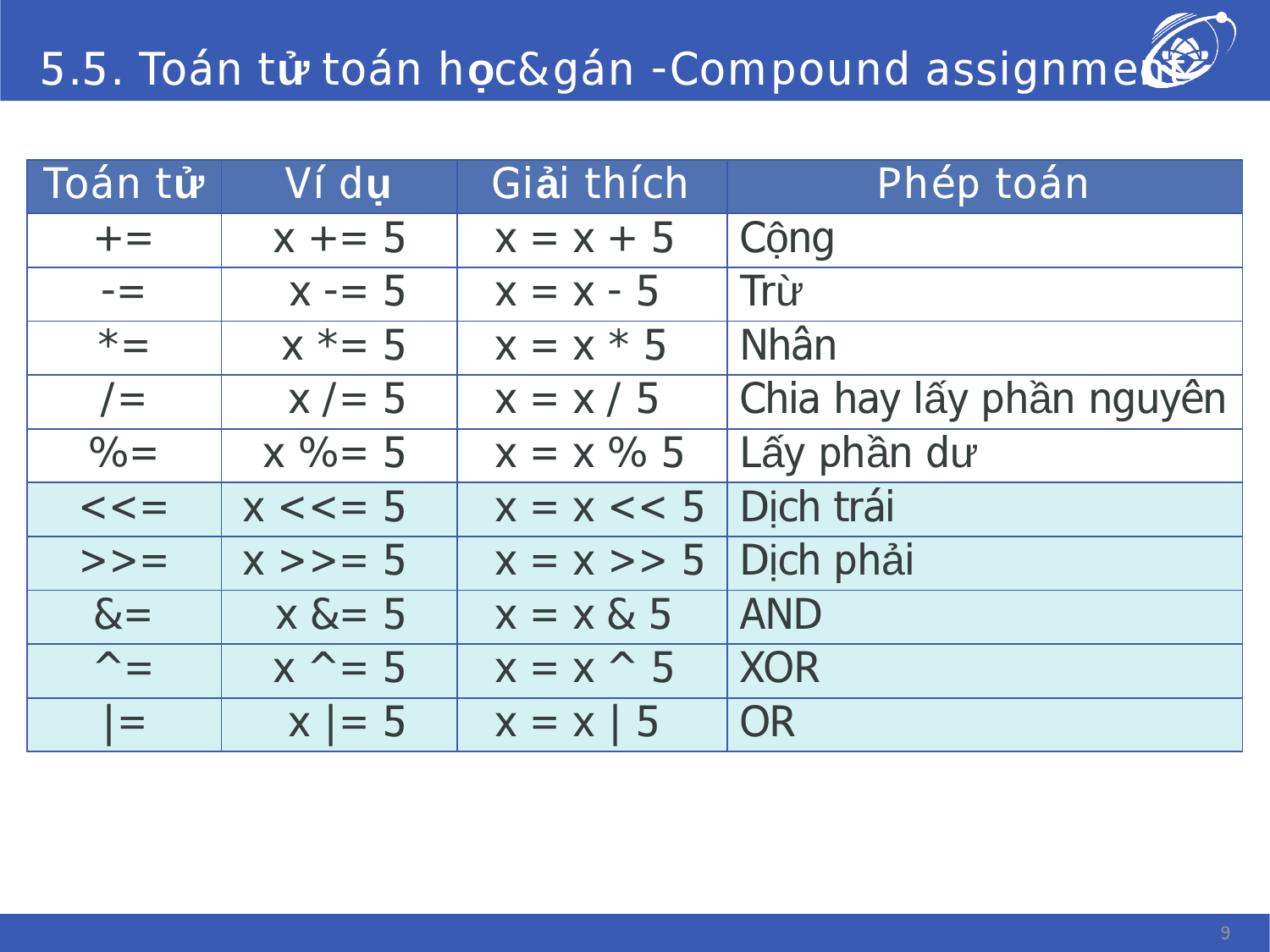

# 5.5. Toán tử toán học&gán -Compound assignment
| Toán tử | Ví dụ | Giải thích | Phép toán |
| --- | --- | --- | --- |
| += | x += 5 | x = x + 5 | Cộng |
| -= | x -= 5 | x = x - 5 | Trừ |
| \*= | x \*= 5 | x = x \* 5 | Nhân |
| /= | x /= 5 | x = x / 5 | Chia hay lấy phần nguyên |
| %= | x %= 5 | x = x % 5 | Lấy phần dư |
| <<= | x <<= 5 | x = x << 5 | Dịch trái |
| >>= | x >>= 5 | x = x >> 5 | Dịch phải |
| &= | x &= 5 | x = x & 5 | AND |
| ^= | x ^= 5 | x = x ^ 5 | XOR |
| |= | x |= 5 | x = x | 5 | OR |
9